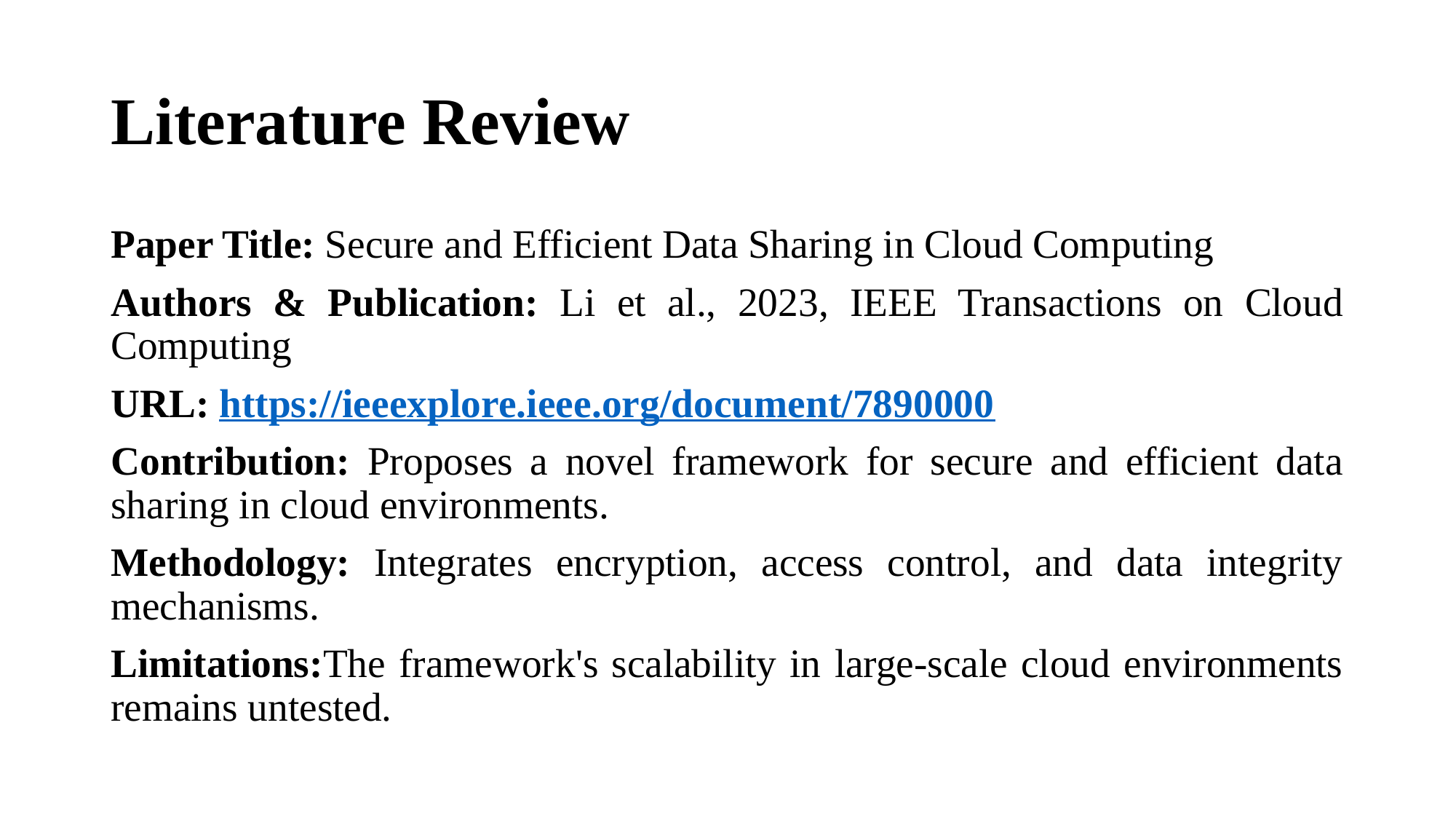

# Literature Review
Paper Title: Secure and Efficient Data Sharing in Cloud Computing
Authors & Publication: Li et al., 2023, IEEE Transactions on Cloud Computing
URL: https://ieeexplore.ieee.org/document/7890000
Contribution: Proposes a novel framework for secure and efficient data sharing in cloud environments.
Methodology: Integrates encryption, access control, and data integrity mechanisms.
Limitations:The framework's scalability in large-scale cloud environments remains untested.